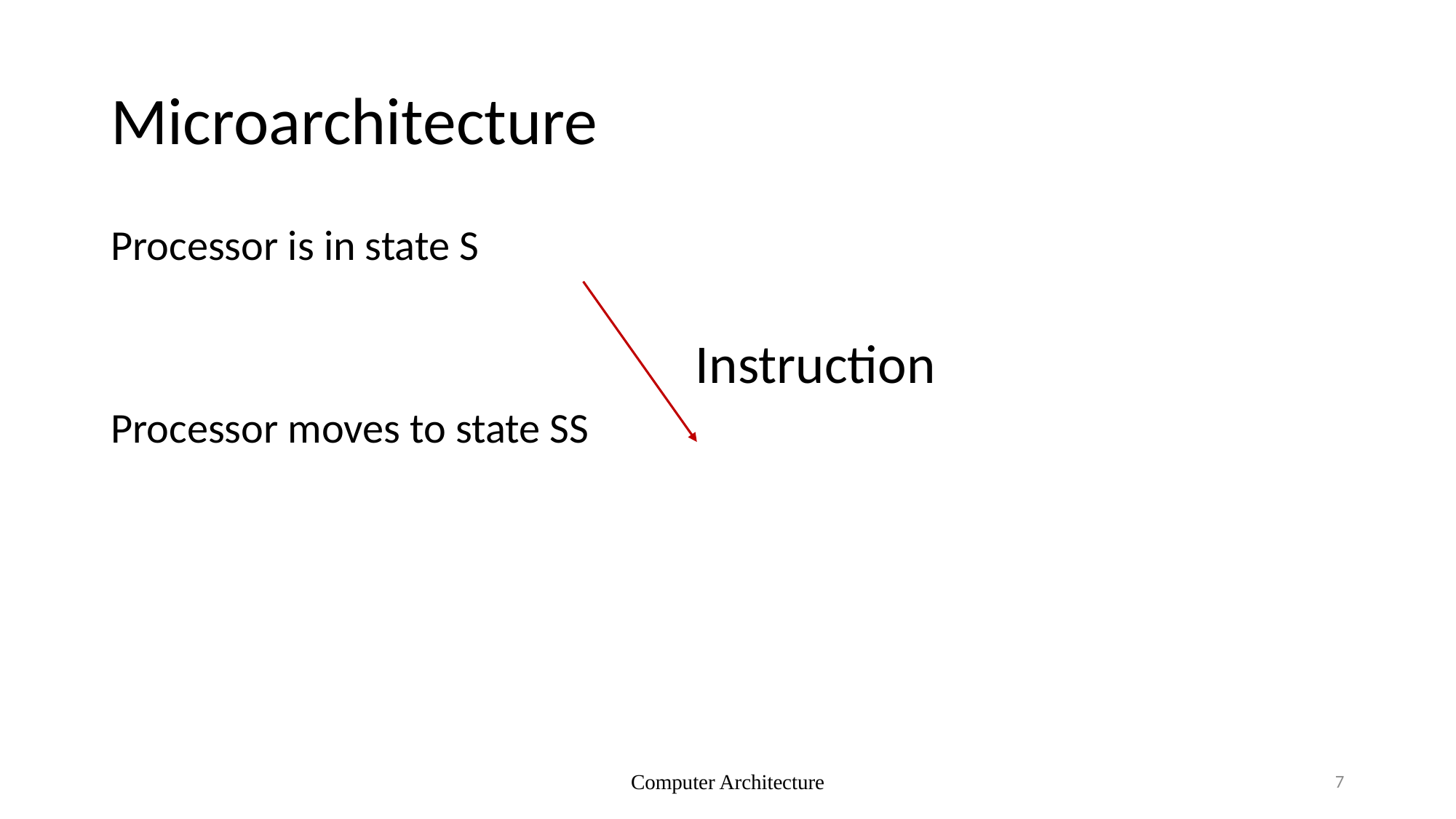

# Microarchitecture
Processor is in state S

Processor moves to state SS

Instruction
Computer Architecture
7